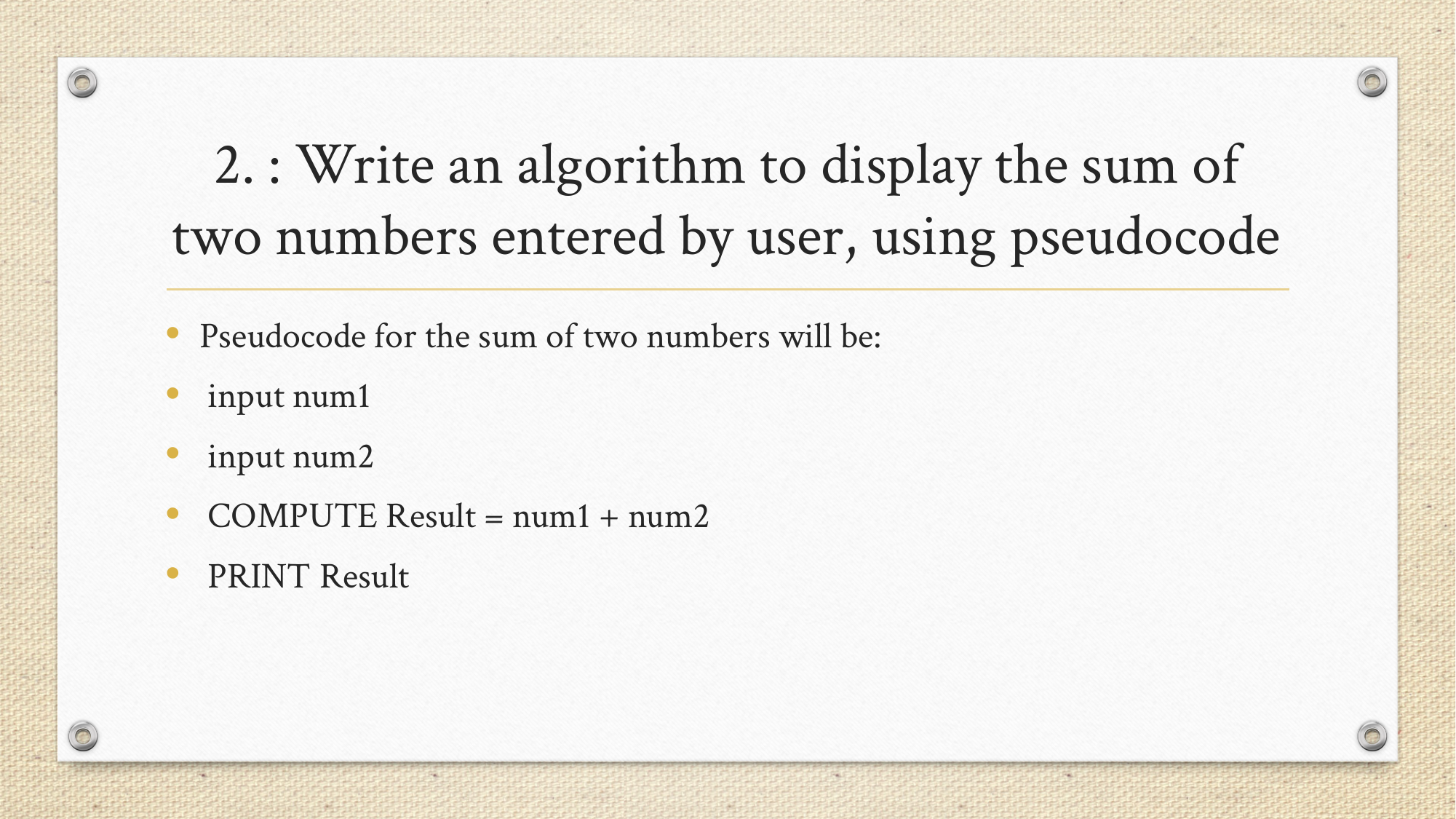

# 2. : Write an algorithm to display the sum of two numbers entered by user, using pseudocode
Pseudocode for the sum of two numbers will be:
 input num1
 input num2
 COMPUTE Result = num1 + num2
 PRINT Result